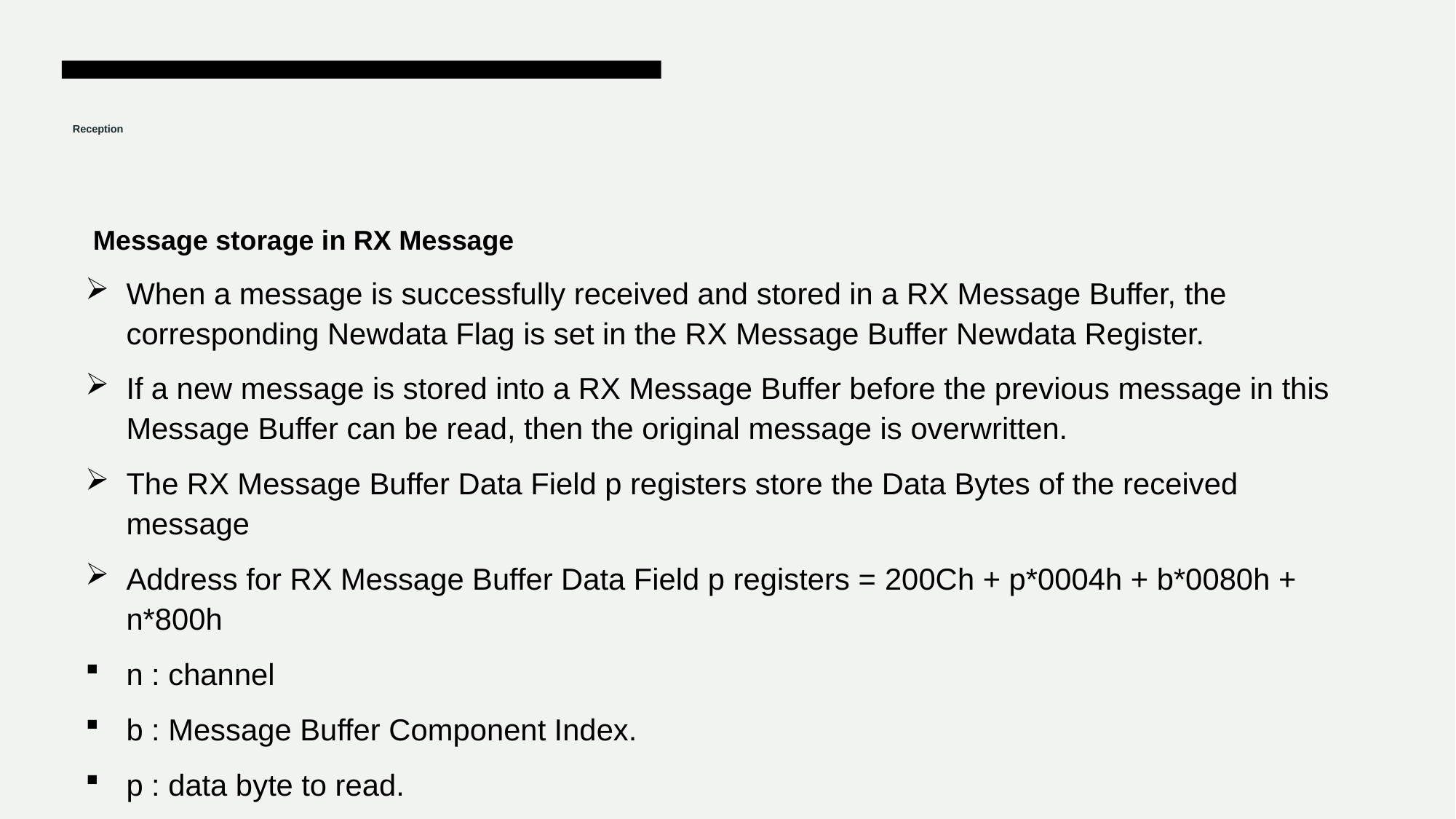

# Reception
 Message storage in RX Message
When a message is successfully received and stored in a RX Message Buffer, the corresponding Newdata Flag is set in the RX Message Buffer Newdata Register.
If a new message is stored into a RX Message Buffer before the previous message in this Message Buffer can be read, then the original message is overwritten.
The RX Message Buffer Data Field p registers store the Data Bytes of the received message
Address for RX Message Buffer Data Field p registers = 200Ch + p*0004h + b*0080h + n*800h
n : channel
b : Message Buffer Component Index.
p : data byte to read.